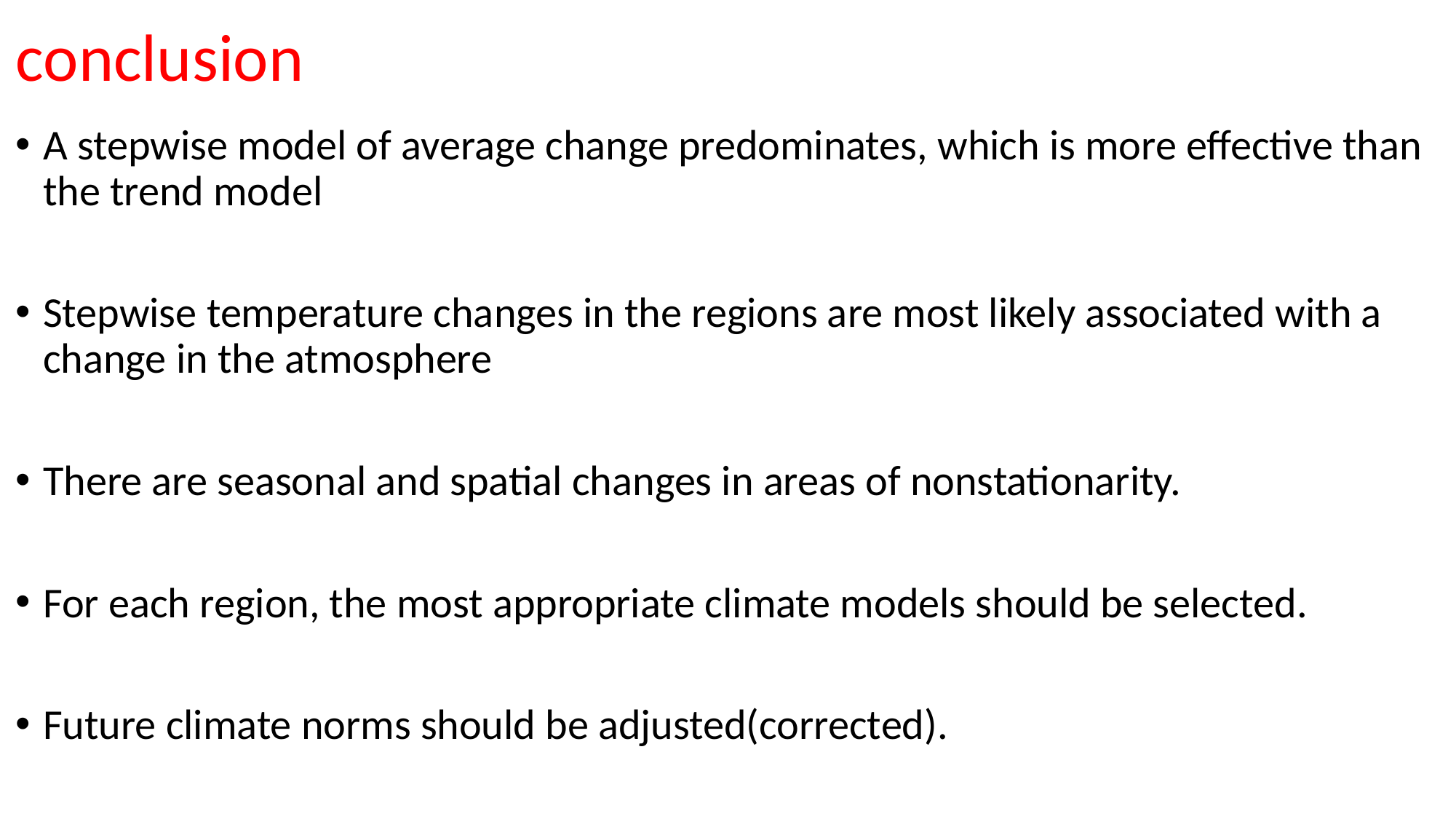

# conclusion
A stepwise model of average change predominates, which is more effective than the trend model

Stepwise temperature changes in the regions are most likely associated with a change in the atmosphere

There are seasonal and spatial changes in areas of nonstationarity.

For each region, the most appropriate climate models should be selected.

Future climate norms should be adjusted(corrected).